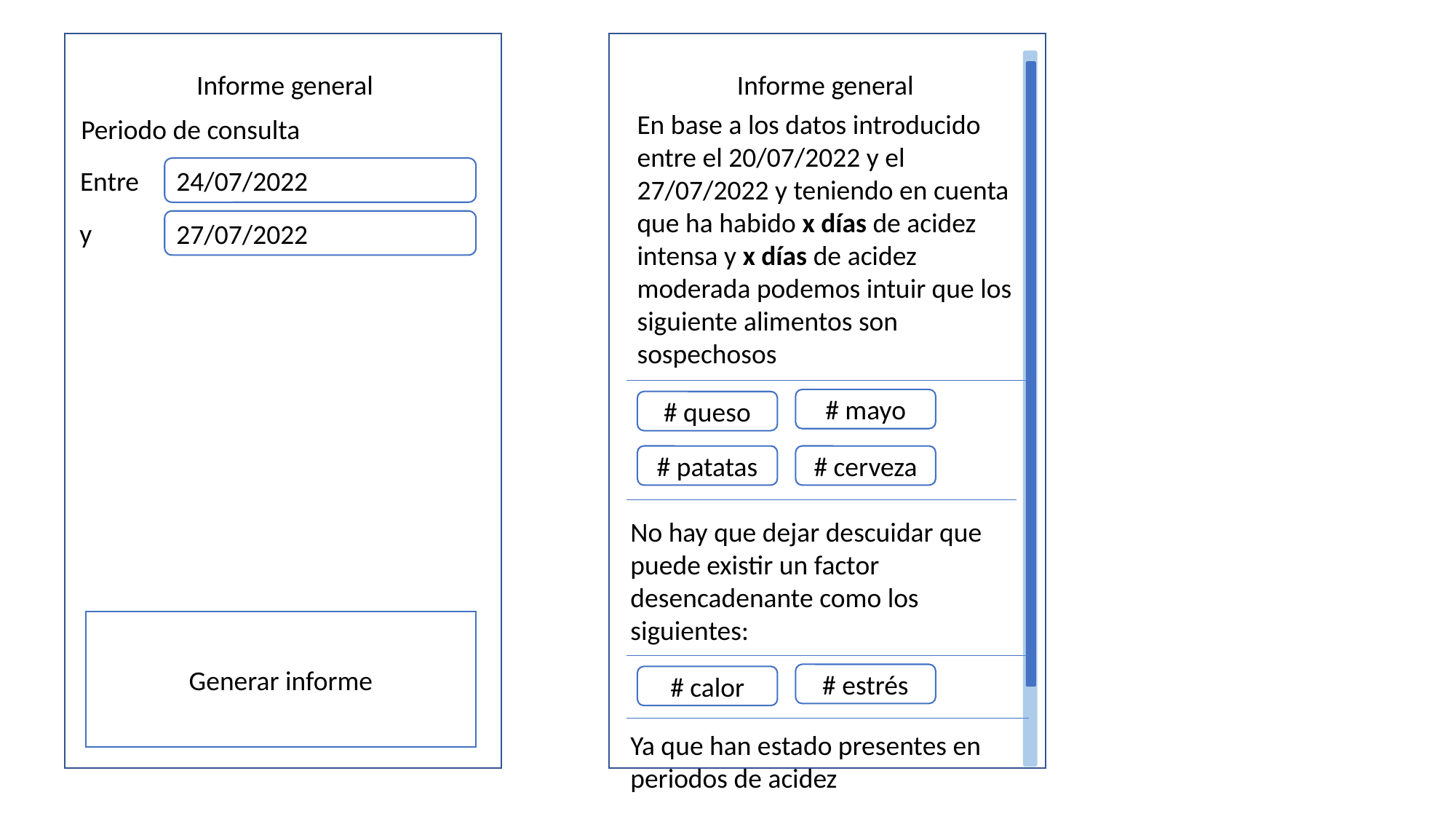

Informe general
Informe general
En base a los datos introducido entre el 20/07/2022 y el 27/07/2022 y teniendo en cuenta que ha habido x días de acidez intensa y x días de acidez moderada podemos intuir que los siguiente alimentos son sospechosos
Periodo de consulta
Entre

24/07/2022
y

27/07/2022
# mayo
# queso
# patatas
# cerveza
No hay que dejar descuidar que puede existir un factor desencadenante como los siguientes:
Generar informe
# estrés
# calor
Ya que han estado presentes en periodos de acidez

En cuanto a la cantidad de agua consumida, podemos afirmar que ha sido escasa, ya que has tomado una media de x litros diarios cuando deberían ser 2’7l para mujeres y 3’7l para hombres.